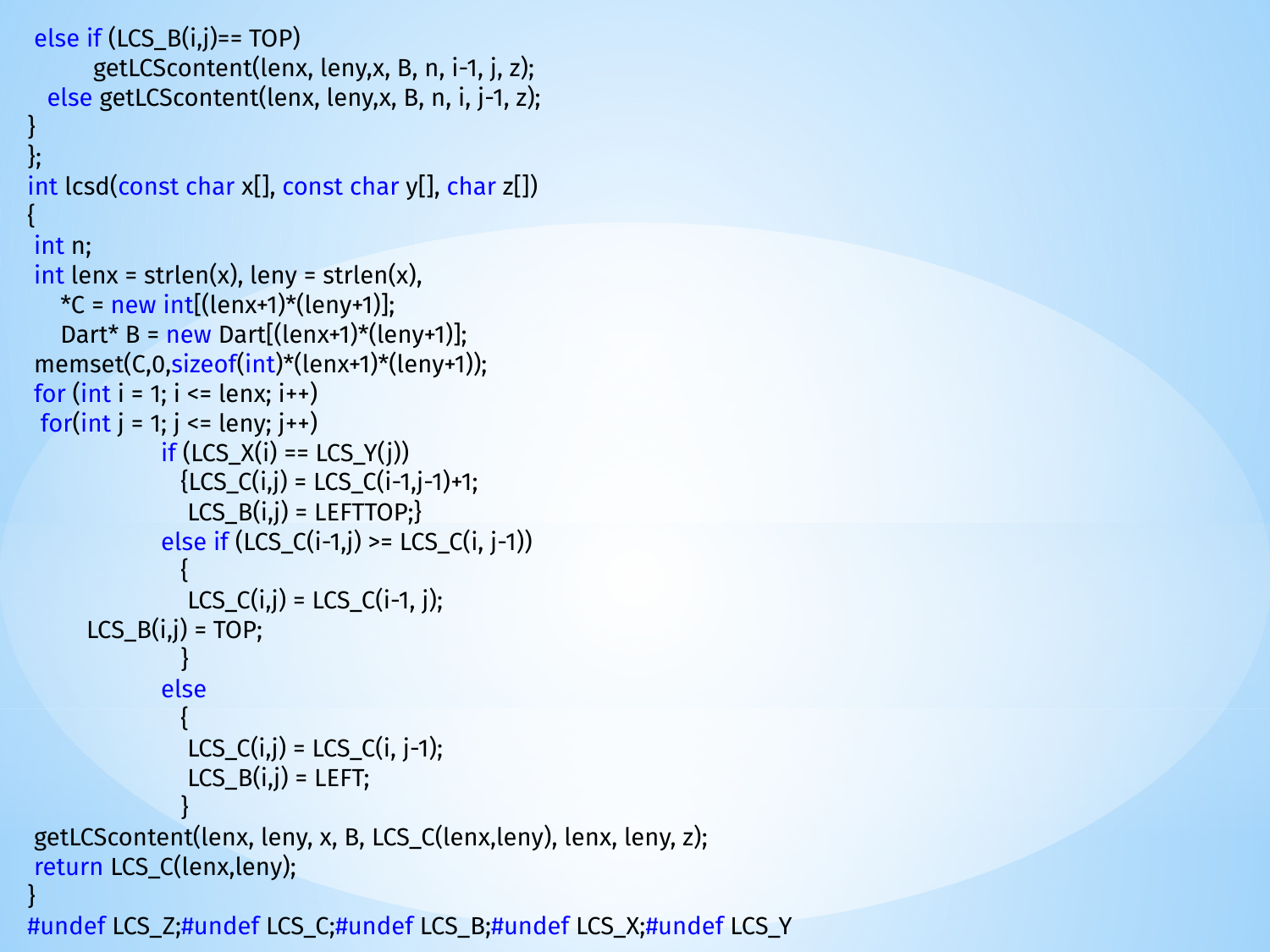

else if (LCS_B(i,j)== TOP)
          getLCScontent(lenx, leny,x, B, n, i-1, j, z);
   else getLCScontent(lenx, leny,x, B, n, i, j-1, z);
}
};
int lcsd(const char x[], const char y[], char z[])
{
 int n;
 int lenx = strlen(x), leny = strlen(x),
     *C = new int[(lenx+1)*(leny+1)];
     Dart* B = new Dart[(lenx+1)*(leny+1)];
 memset(C,0,sizeof(int)*(lenx+1)*(leny+1));
 for (int i = 1; i <= lenx; i++)
  for(int j = 1; j <= leny; j++)
	 if (LCS_X(i) == LCS_Y(j))
	    {LCS_C(i,j) = LCS_C(i-1,j-1)+1;
	     LCS_B(i,j) = LEFTTOP;}
	 else if (LCS_C(i-1,j) >= LCS_C(i, j-1))
	    {
	     LCS_C(i,j) = LCS_C(i-1, j);
         LCS_B(i,j) = TOP;
	    }
	 else
	    {
	     LCS_C(i,j) = LCS_C(i, j-1);
	     LCS_B(i,j) = LEFT;
	    }
 getLCScontent(lenx, leny, x, B, LCS_C(lenx,leny), lenx, leny, z);
 return LCS_C(lenx,leny);
}
#undef LCS_Z;#undef LCS_C;#undef LCS_B;#undef LCS_X;#undef LCS_Y